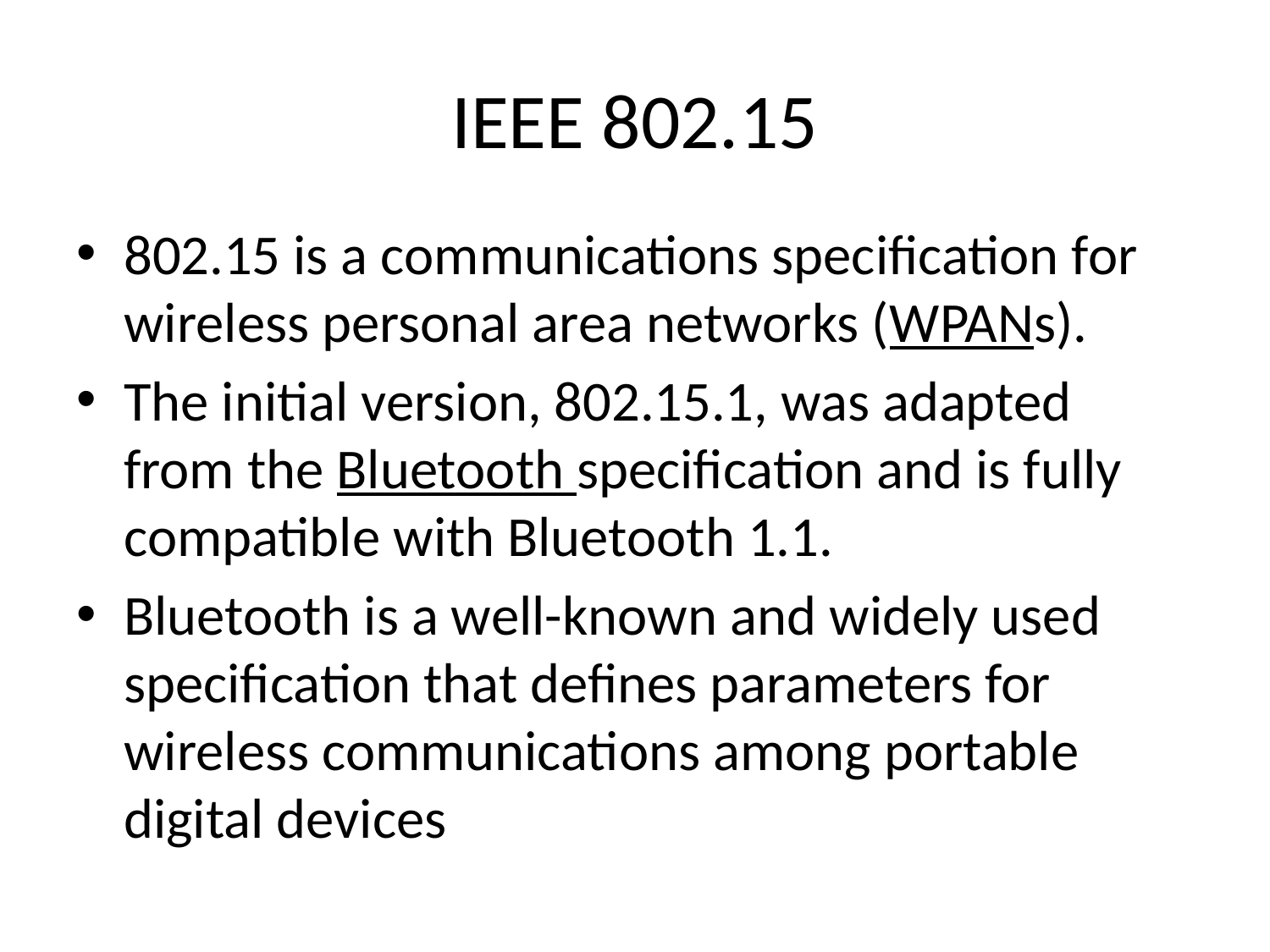

# IEEE 802.15
802.15 is a communications specification for wireless personal area networks (WPANs).
The initial version, 802.15.1, was adapted from the Bluetooth specification and is fully compatible with Bluetooth 1.1.
Bluetooth is a well-known and widely used specification that defines parameters for wireless communications among portable digital devices